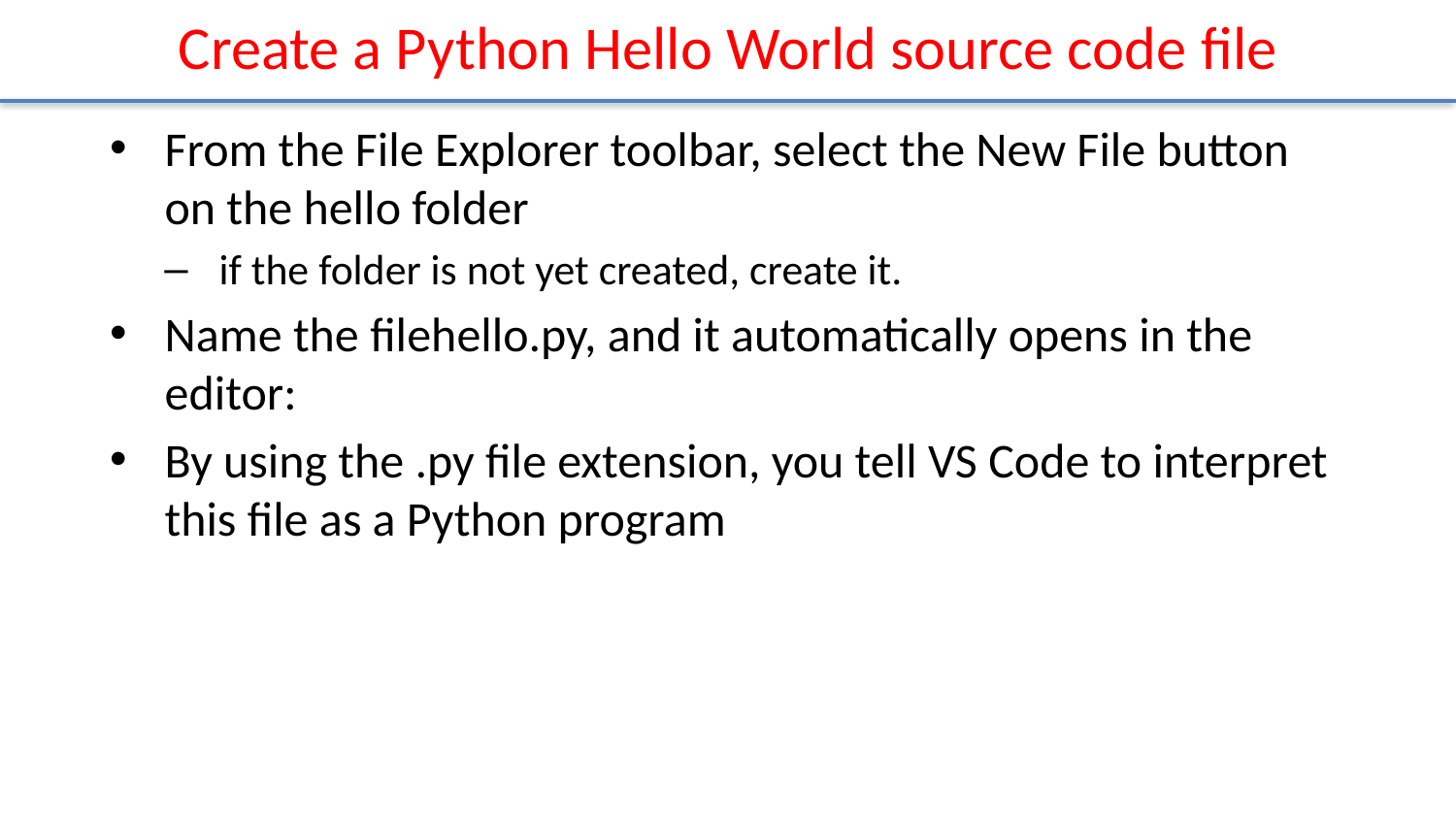

# Create a Python Hello World source code file
From the File Explorer toolbar, select the New File button on the hello folder
if the folder is not yet created, create it.
Name the filehello.py, and it automatically opens in the editor:
By using the .py file extension, you tell VS Code to interpret this file as a Python program